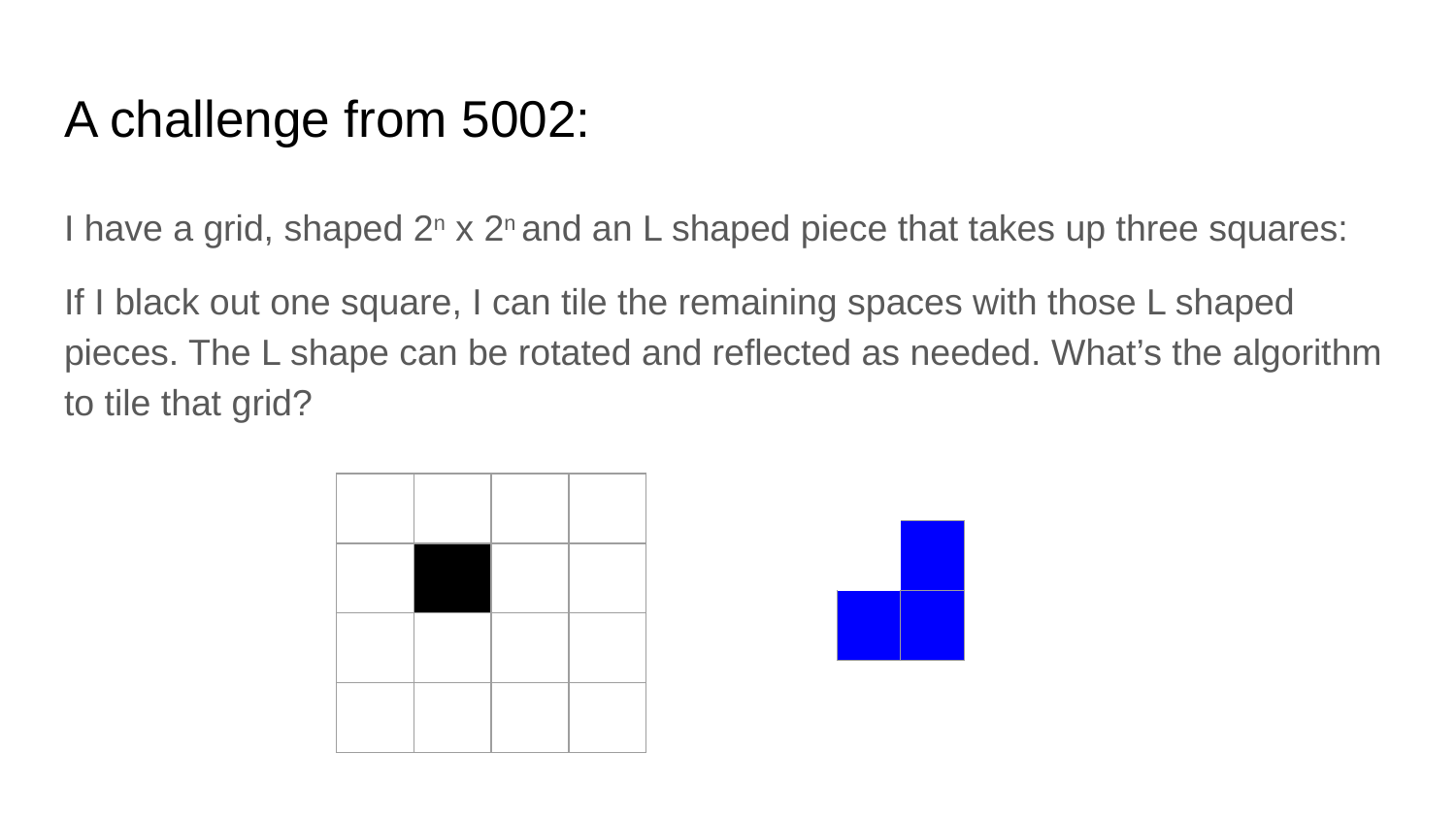

# A challenge from 5002:
I have a grid, shaped 2n x 2n and an L shaped piece that takes up three squares:
If I black out one square, I can tile the remaining spaces with those L shaped pieces. The L shape can be rotated and reflected as needed. What’s the algorithm to tile that grid?

|  |  |  |  |
| --- | --- | --- | --- |
|  |  |  |  |
|  |  |  |  |
|  |  |  |  |
|  |  |
| --- | --- |
|  |  |